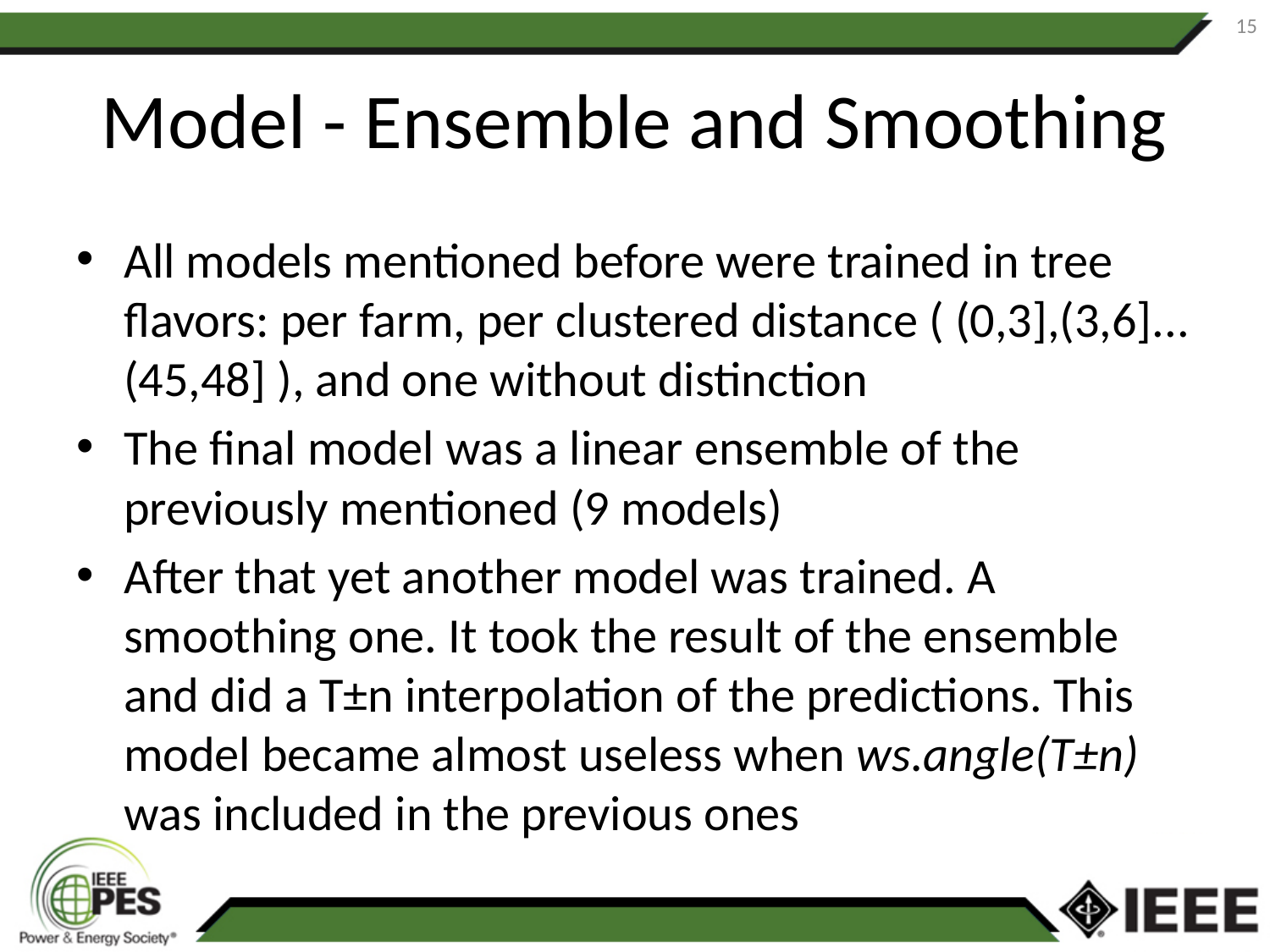

15
# Model - Ensemble and Smoothing
All models mentioned before were trained in tree flavors: per farm, per clustered distance ( (0,3],(3,6]...(45,48] ), and one without distinction
The final model was a linear ensemble of the previously mentioned (9 models)
After that yet another model was trained. A smoothing one. It took the result of the ensemble and did a T±n interpolation of the predictions. This model became almost useless when ws.angle(T±n) was included in the previous ones